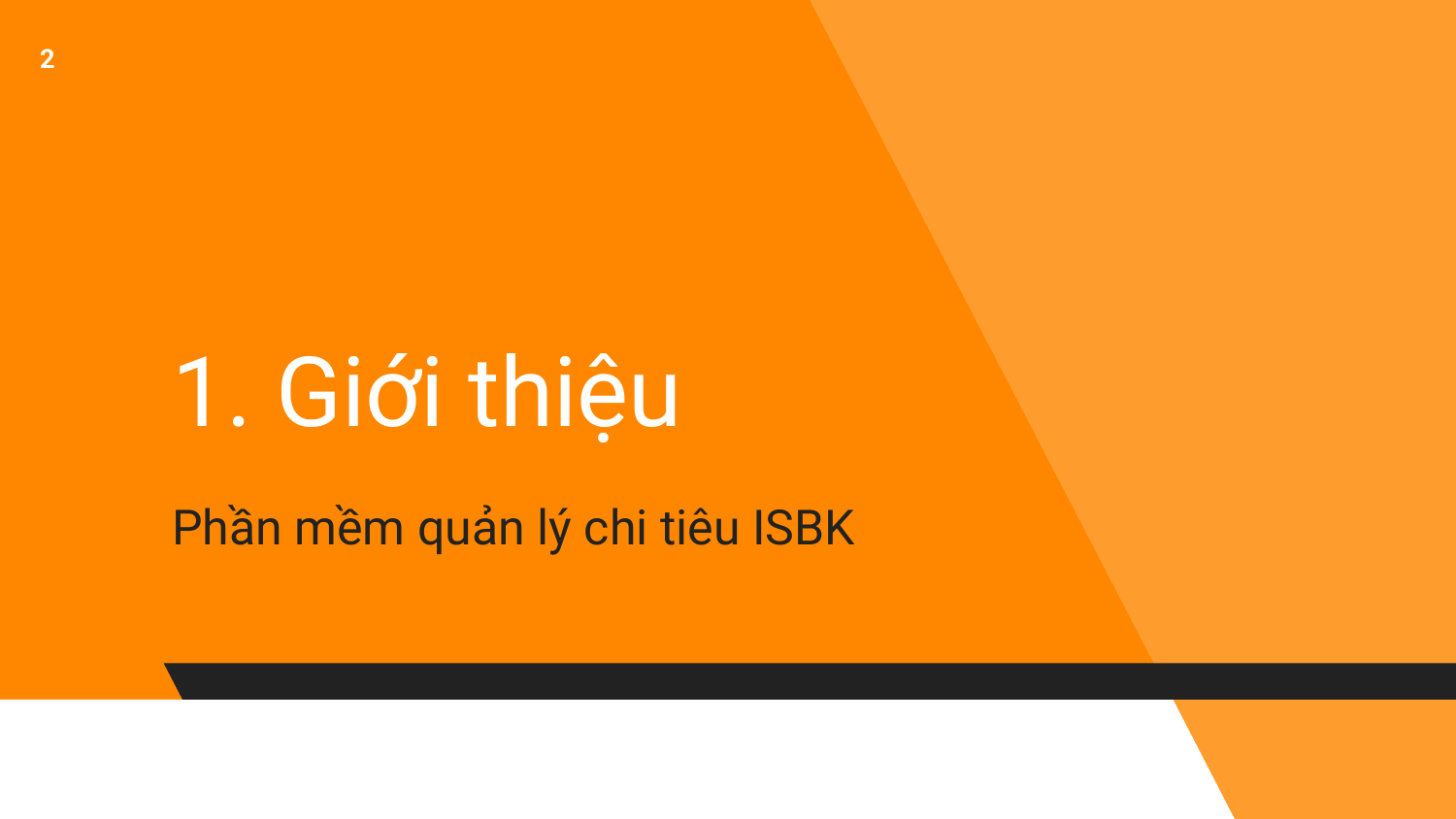

2
# 1. Giới thiệu
Phần mềm quản lý chi tiêu ISBK